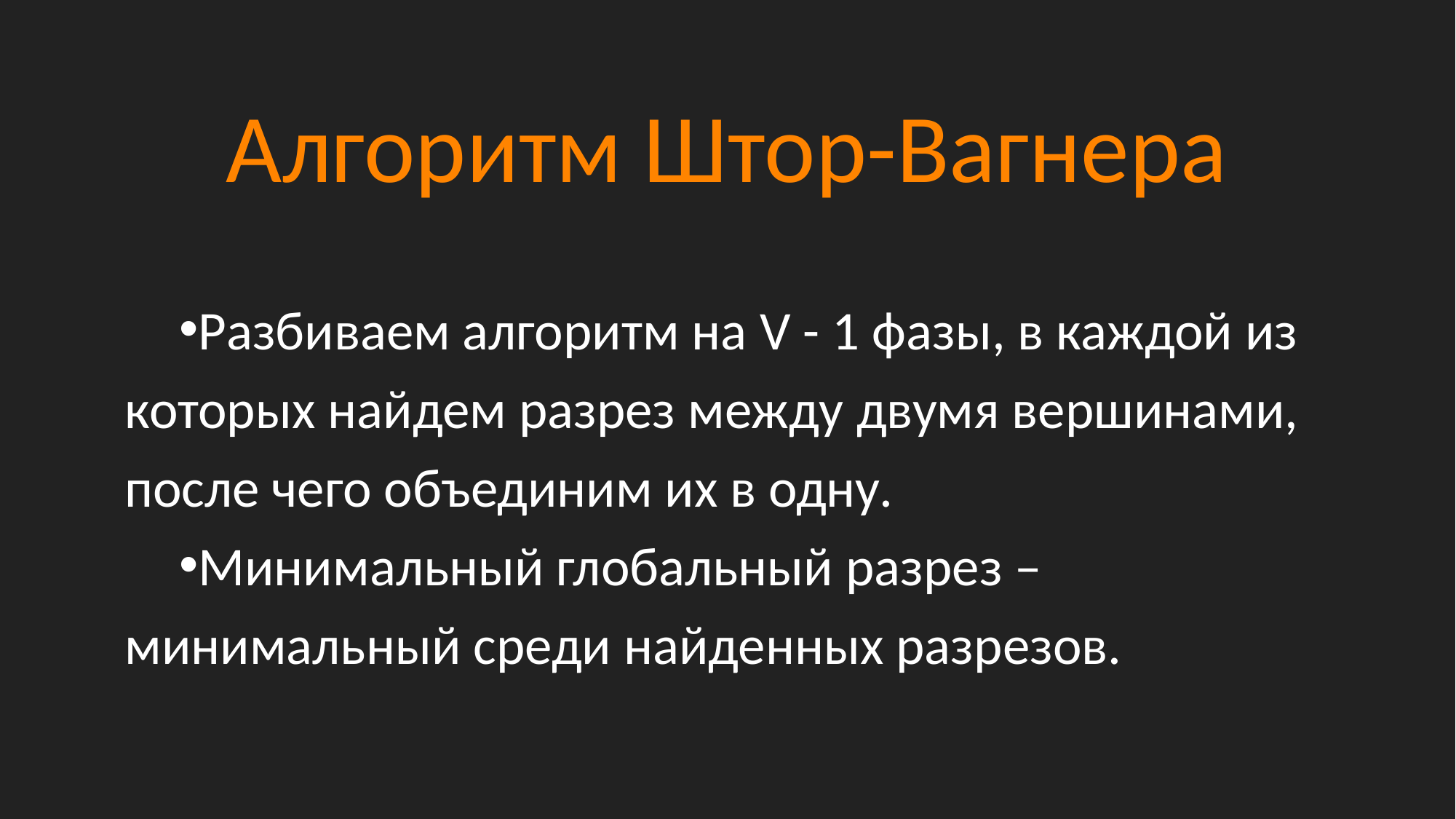

# Алгоритм Штор-Вагнера
Разбиваем алгоритм на V - 1 фазы, в каждой из которых найдем разрез между двумя вершинами, после чего объединим их в одну.
Минимальный глобальный разрез – минимальный среди найденных разрезов.